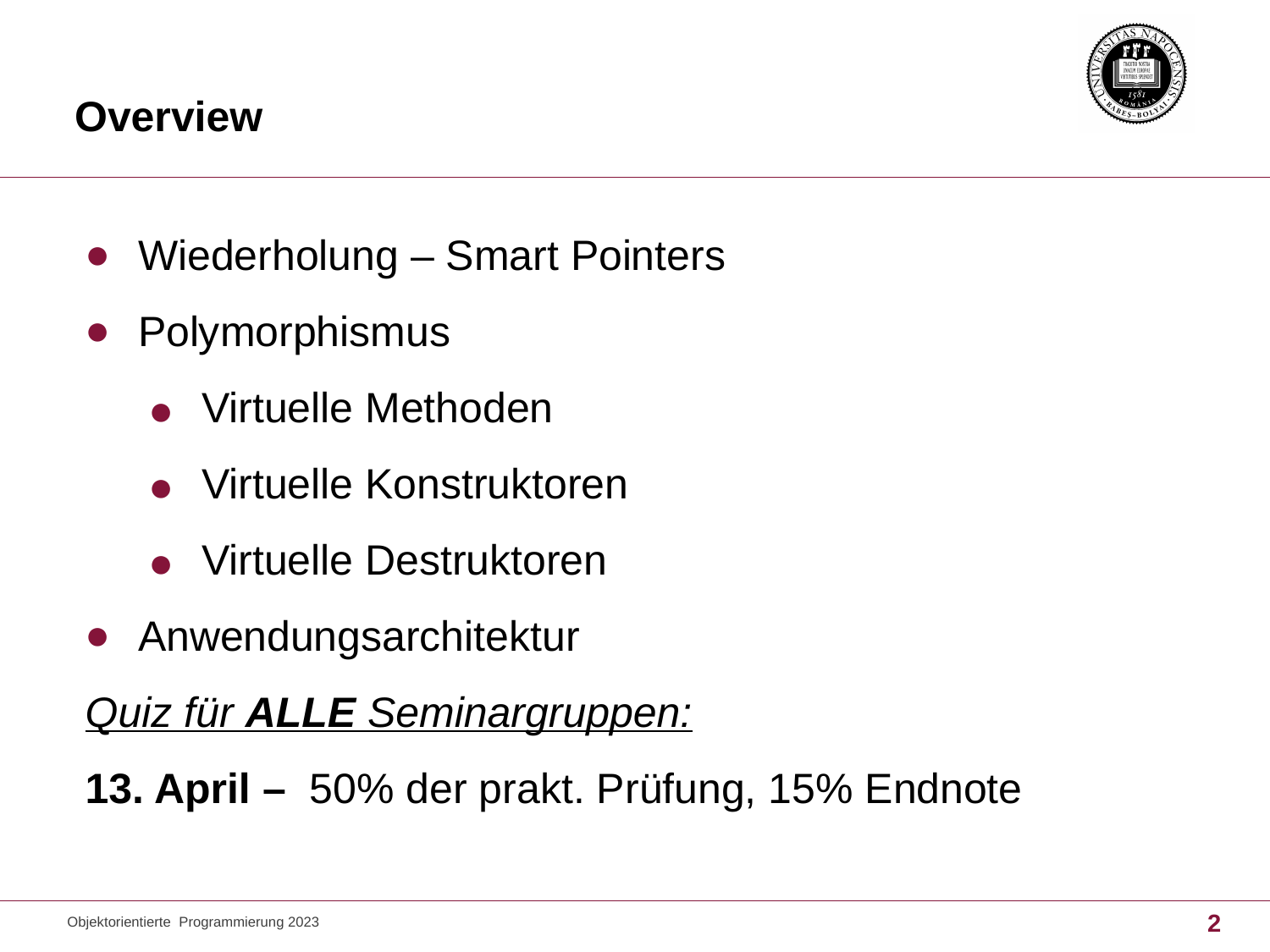

# Overview
Wiederholung – Smart Pointers
Polymorphismus
Virtuelle Methoden
Virtuelle Konstruktoren
Virtuelle Destruktoren
Anwendungsarchitektur
Quiz für ALLE Seminargruppen:
13. April –  50% der prakt. Prüfung, 15% Endnote
Objektorientierte  Programmierung 2023
2